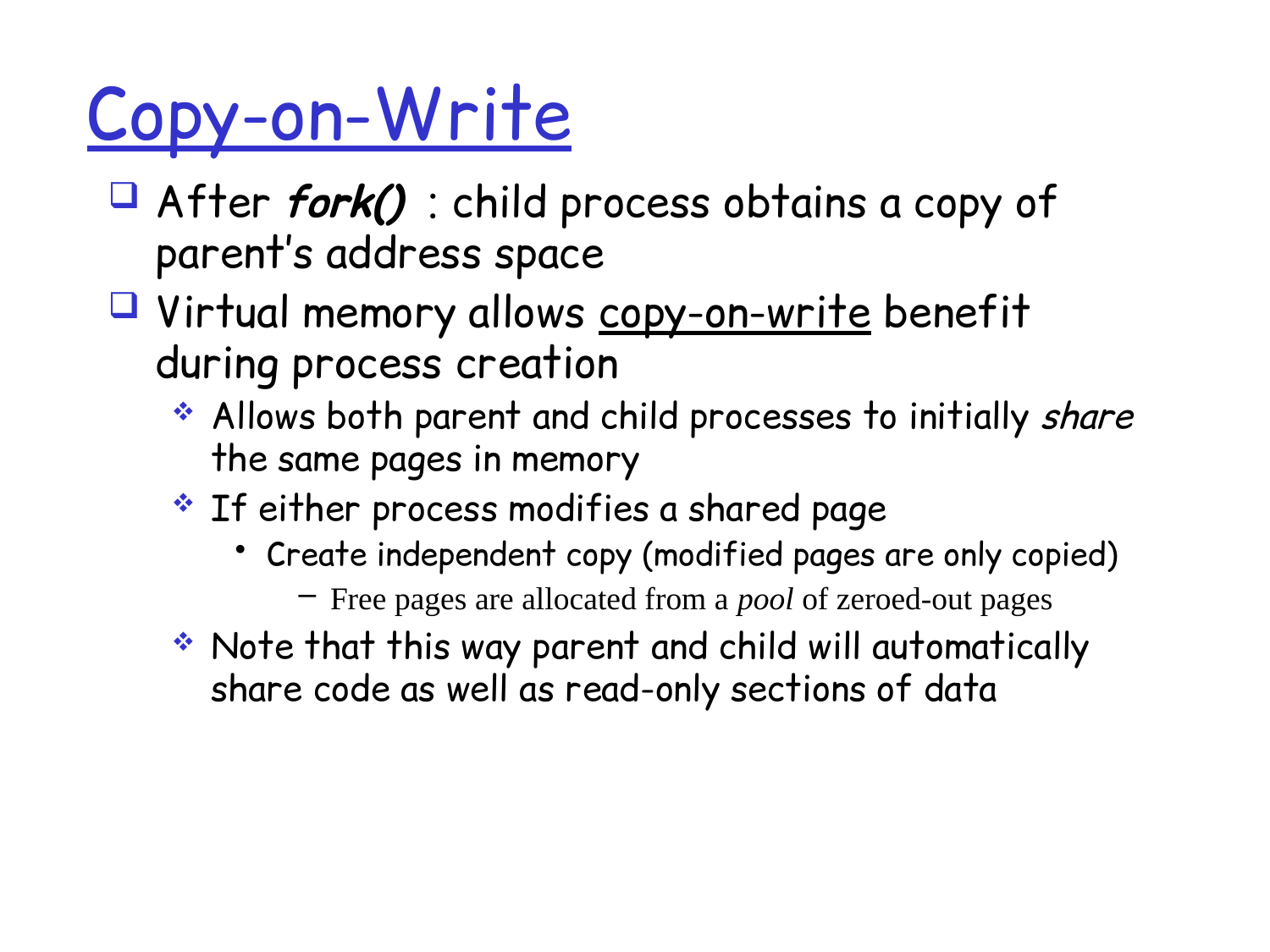

Copy-on-Write
After fork()  : child process obtains a copy of parent’s address space
Virtual memory allows copy-on-write benefit during process creation
Allows both parent and child processes to initially share the same pages in memory
If either process modifies a shared page
Create independent copy (modified pages are only copied)
Free pages are allocated from a pool of zeroed-out pages
Note that this way parent and child will automatically share code as well as read-only sections of data